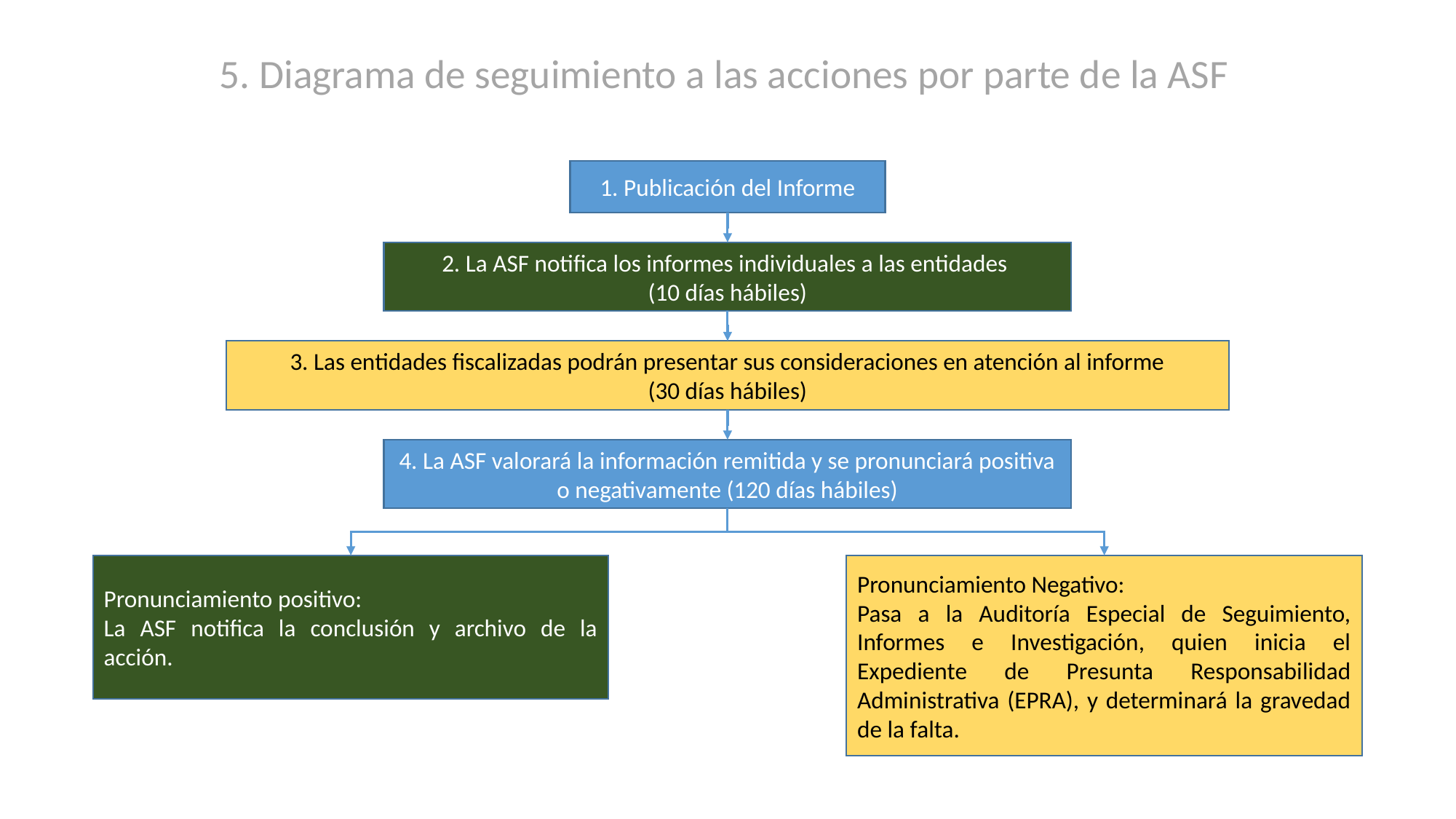

5. Diagrama de seguimiento a las acciones por parte de la ASF
1. Publicación del Informe
2. La ASF notifica los informes individuales a las entidades
(10 días hábiles)
3. Las entidades fiscalizadas podrán presentar sus consideraciones en atención al informe
(30 días hábiles)
4. La ASF valorará la información remitida y se pronunciará positiva o negativamente (120 días hábiles)
Pronunciamiento positivo:
La ASF notifica la conclusión y archivo de la acción.
Pronunciamiento Negativo:
Pasa a la Auditoría Especial de Seguimiento, Informes e Investigación, quien inicia el Expediente de Presunta Responsabilidad Administrativa (EPRA), y determinará la gravedad de la falta.